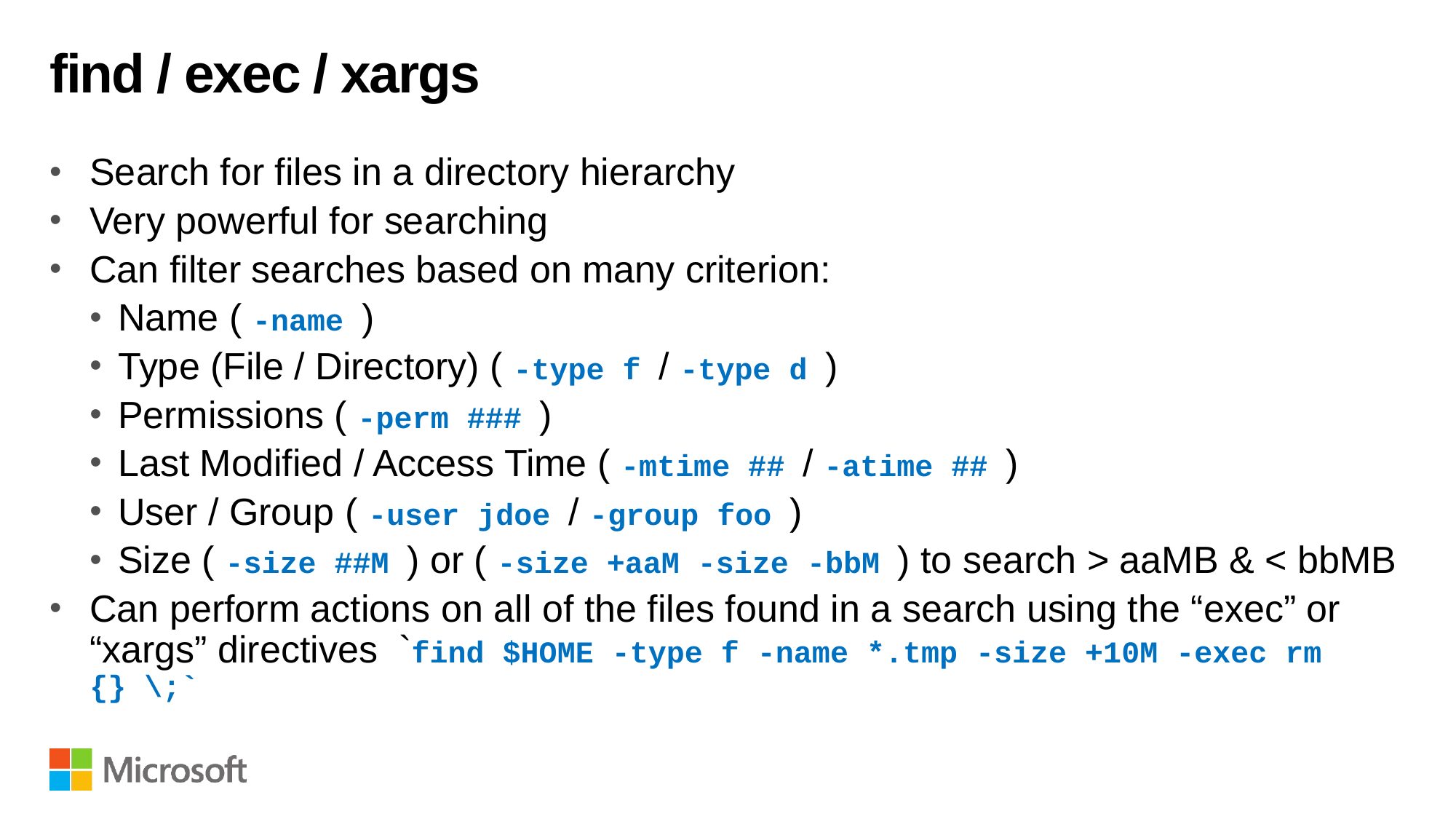

# find / exec / xargs
Search for files in a directory hierarchy
Very powerful for searching
Can filter searches based on many criterion:
Name ( -name )
Type (File / Directory) ( -type f / -type d )
Permissions ( -perm ### )
Last Modified / Access Time ( -mtime ## / -atime ## )
User / Group ( -user jdoe / -group foo )
Size ( -size ##M ) or ( -size +aaM -size -bbM ) to search > aaMB & < bbMB
Can perform actions on all of the files found in a search using the “exec” or “xargs” directives  `find $HOME -type f -name *.tmp -size +10M -exec rm {} \;`